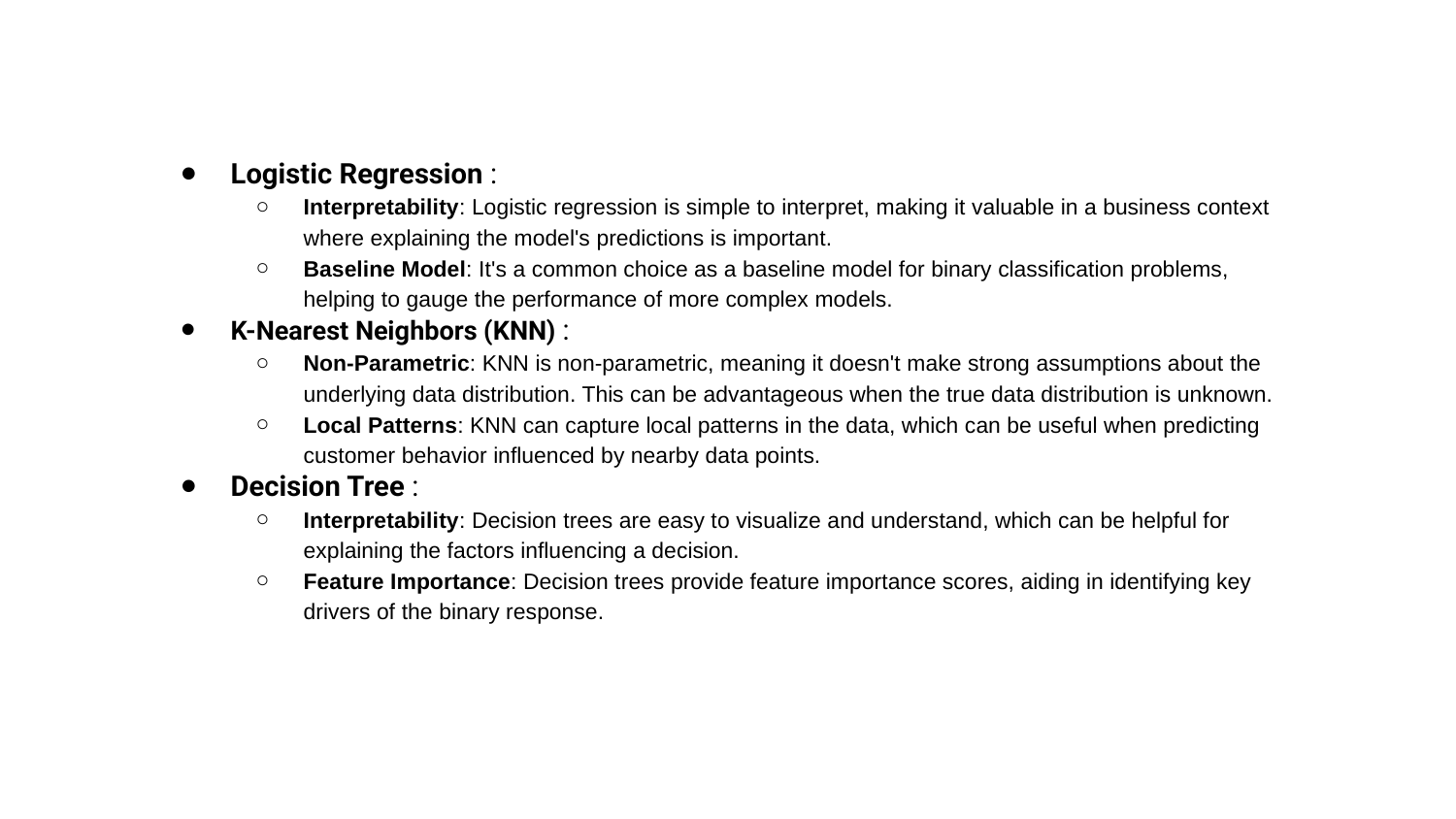

Logistic Regression :
Interpretability: Logistic regression is simple to interpret, making it valuable in a business context where explaining the model's predictions is important.
Baseline Model: It's a common choice as a baseline model for binary classification problems, helping to gauge the performance of more complex models.
K-Nearest Neighbors (KNN) :
Non-Parametric: KNN is non-parametric, meaning it doesn't make strong assumptions about the underlying data distribution. This can be advantageous when the true data distribution is unknown.
Local Patterns: KNN can capture local patterns in the data, which can be useful when predicting customer behavior influenced by nearby data points.
Decision Tree :
Interpretability: Decision trees are easy to visualize and understand, which can be helpful for explaining the factors influencing a decision.
Feature Importance: Decision trees provide feature importance scores, aiding in identifying key drivers of the binary response.